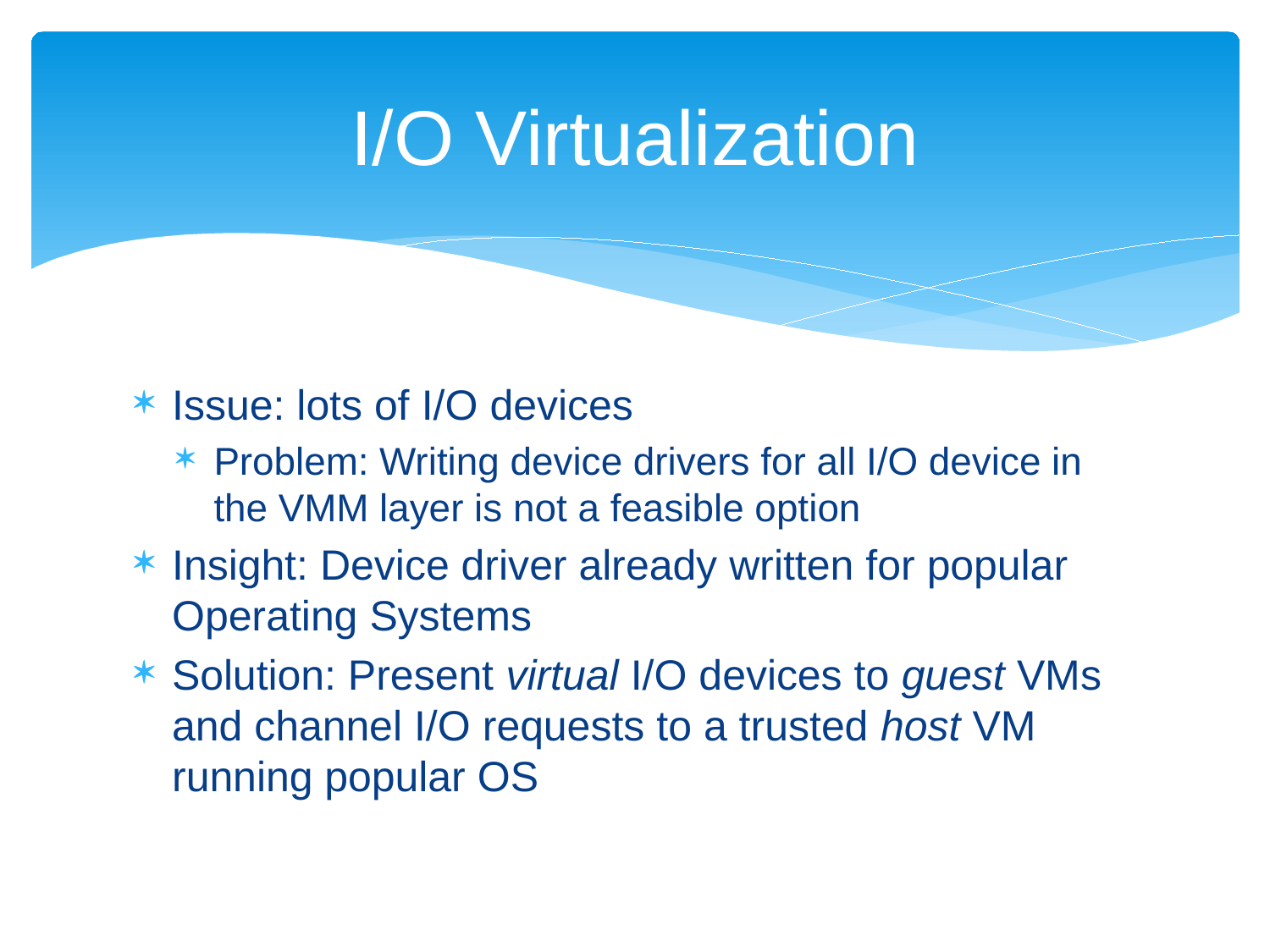

# I/O Virtualization
Issue: lots of I/O devices
Problem: Writing device drivers for all I/O device in the VMM layer is not a feasible option
Insight: Device driver already written for popular Operating Systems
Solution: Present virtual I/O devices to guest VMs and channel I/O requests to a trusted host VM running popular OS